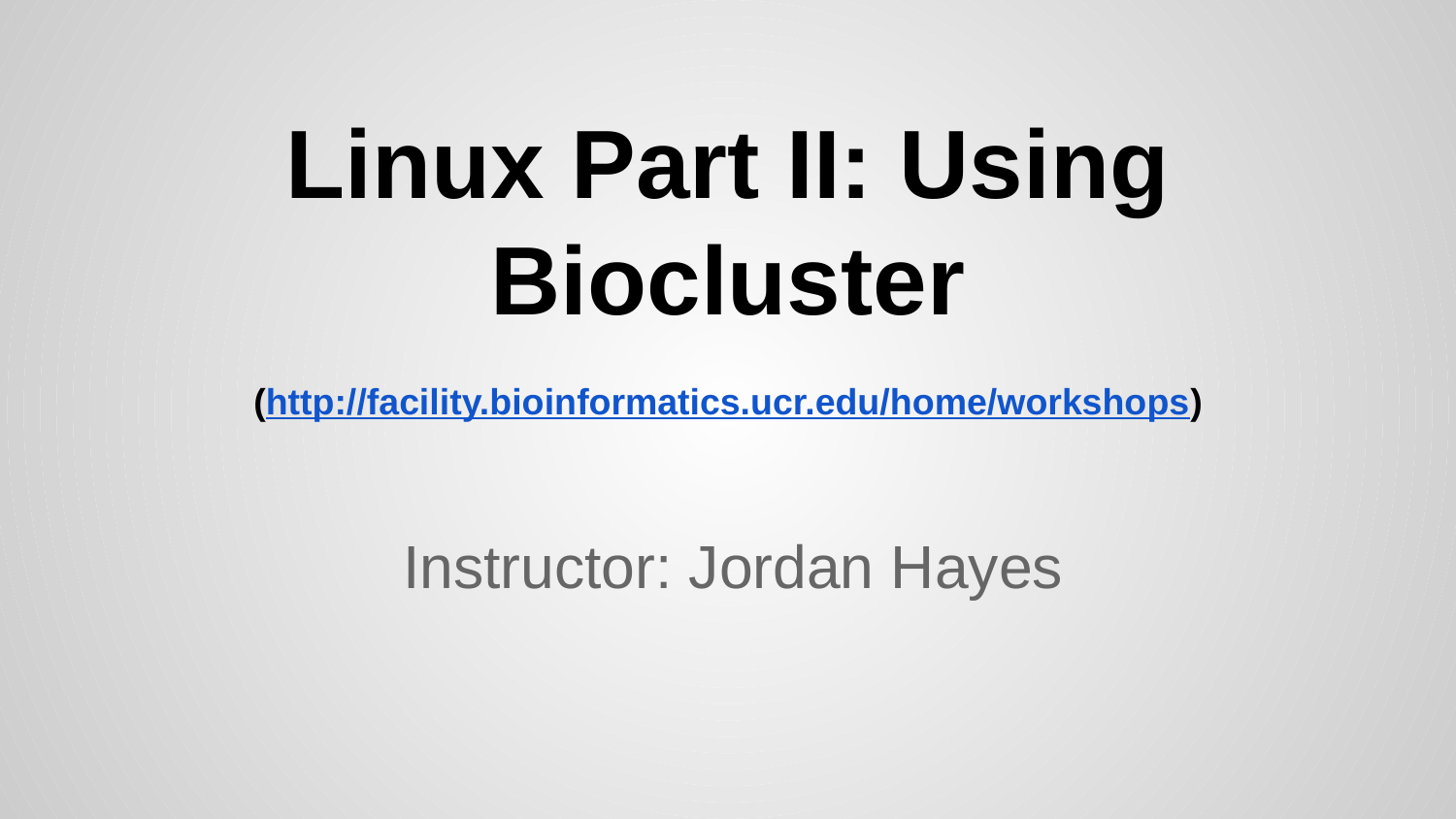

# Linux Part II: Using Biocluster

(http://facility.bioinformatics.ucr.edu/home/workshops)
Instructor: Jordan Hayes